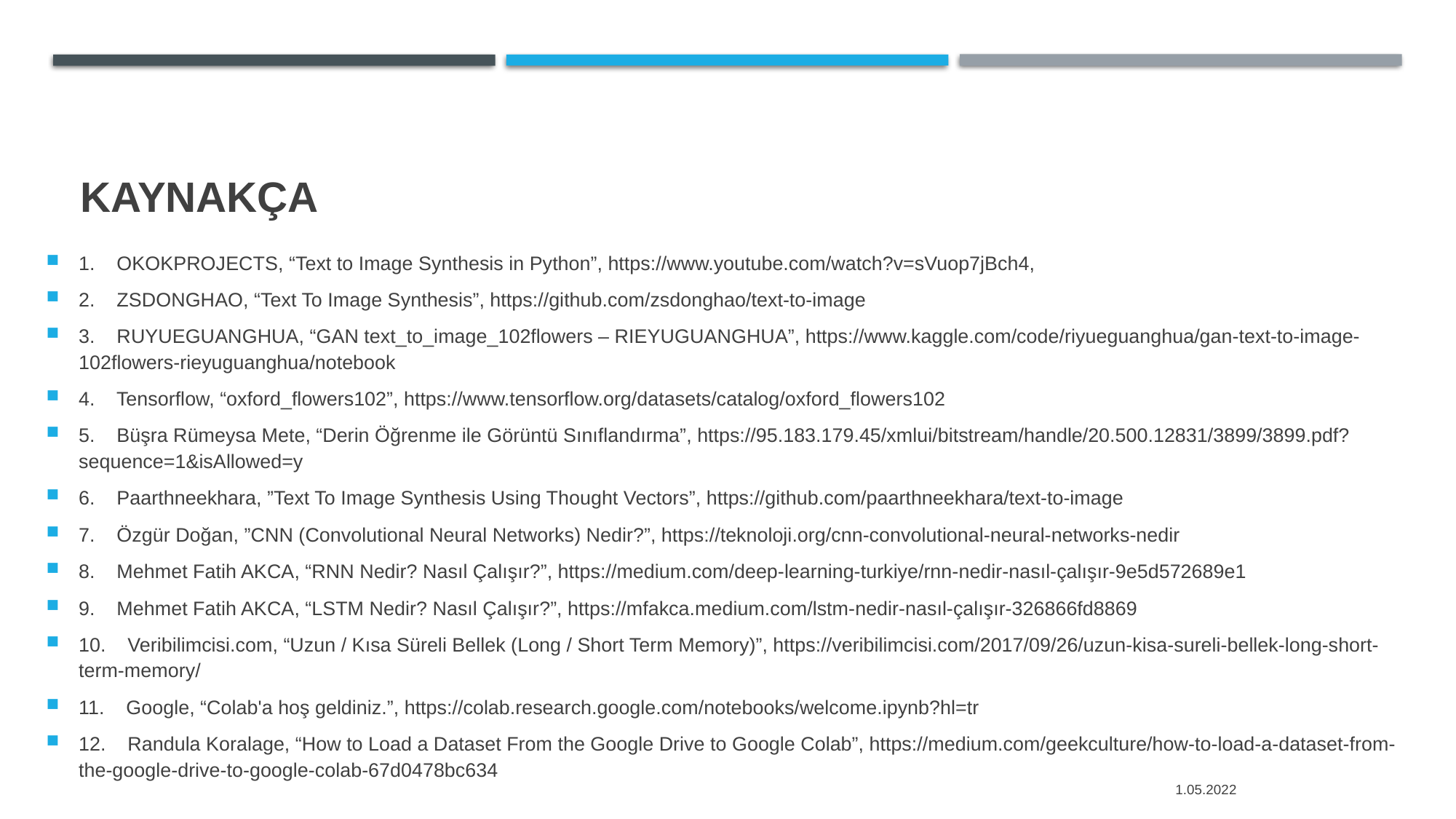

# Kaynakça
1.    OKOKPROJECTS, “Text to Image Synthesis in Python”, https://www.youtube.com/watch?v=sVuop7jBch4,
2.    ZSDONGHAO, “Text To Image Synthesis”, https://github.com/zsdonghao/text-to-image
3.    RUYUEGUANGHUA, “GAN text_to_image_102flowers – RIEYUGUANGHUA”, https://www.kaggle.com/code/riyueguanghua/gan-text-to-image-102flowers-rieyuguanghua/notebook
4.    Tensorflow, “oxford_flowers102”, https://www.tensorflow.org/datasets/catalog/oxford_flowers102
5.    Büşra Rümeysa Mete, “Derin Öğrenme ile Görüntü Sınıflandırma”, https://95.183.179.45/xmlui/bitstream/handle/20.500.12831/3899/3899.pdf?sequence=1&isAllowed=y
6.    Paarthneekhara, ”Text To Image Synthesis Using Thought Vectors”, https://github.com/paarthneekhara/text-to-image
7.    Özgür Doğan, ”CNN (Convolutional Neural Networks) Nedir?”, https://teknoloji.org/cnn-convolutional-neural-networks-nedir
8.    Mehmet Fatih AKCA, “RNN Nedir? Nasıl Çalışır?”, https://medium.com/deep-learning-turkiye/rnn-nedir-nasıl-çalışır-9e5d572689e1
9.    Mehmet Fatih AKCA, “LSTM Nedir? Nasıl Çalışır?”, https://mfakca.medium.com/lstm-nedir-nasıl-çalışır-326866fd8869
10.    Veribilimcisi.com, “Uzun / Kısa Süreli Bellek (Long / Short Term Memory)”, https://veribilimcisi.com/2017/09/26/uzun-kisa-sureli-bellek-long-short-term-memory/
11.    Google, “Colab'a hoş geldiniz.”, https://colab.research.google.com/notebooks/welcome.ipynb?hl=tr
12.    Randula Koralage, “How to Load a Dataset From the Google Drive to Google Colab”, https://medium.com/geekculture/how-to-load-a-dataset-from-the-google-drive-to-google-colab-67d0478bc634
1.05.2022